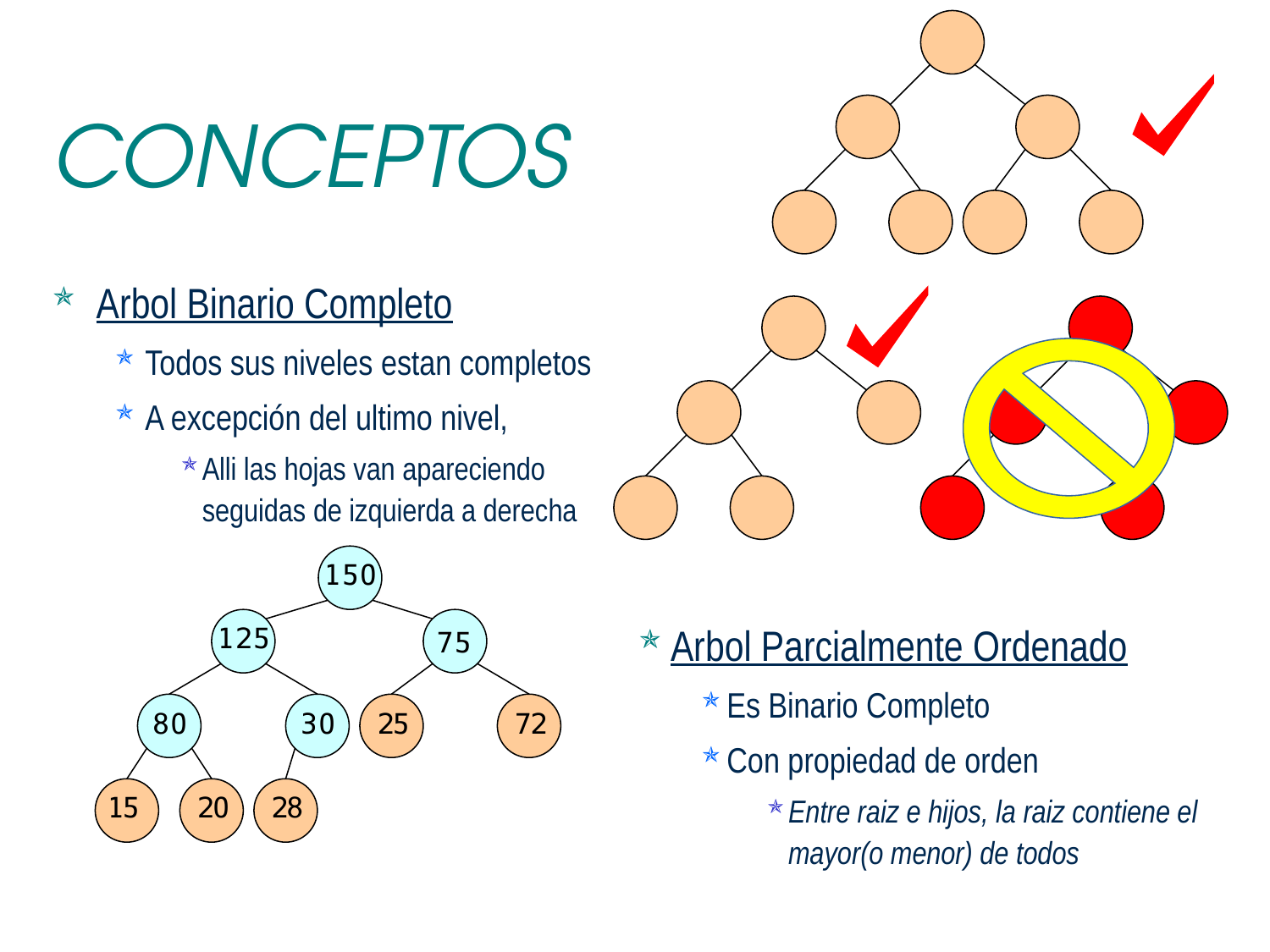

# CONCEPTOS

Arbol Binario Completo
Todos sus niveles estan completos
A excepción del ultimo nivel,
Alli las hojas van apareciendo seguidas de izquierda a derecha

150

125

75

80

30

25

72

15

20

28
Arbol Parcialmente Ordenado
Es Binario Completo
Con propiedad de orden
Entre raiz e hijos, la raiz contiene el mayor(o menor) de todos